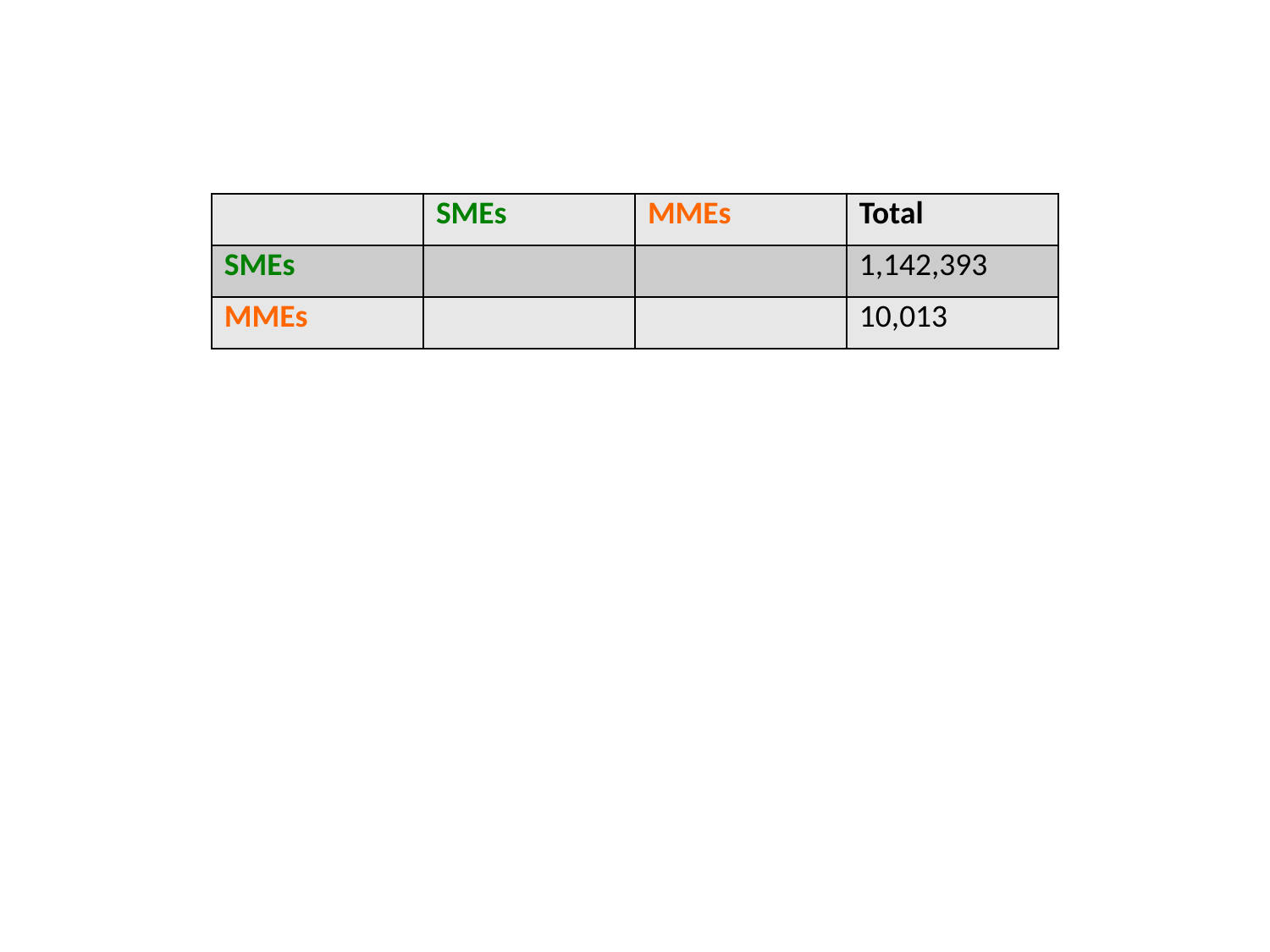

|  |  |  |
| --- | --- | --- |
|  |  |  |
|  | SMEs | MMEs |
| --- | --- | --- |
| SMEs |  |  |
| MMEs |  |  |
|  | SMEs | MMEs | Total |
| --- | --- | --- | --- |
| SMEs |  |  | 1,142,393 |
| MMEs |  |  | 10,013 |